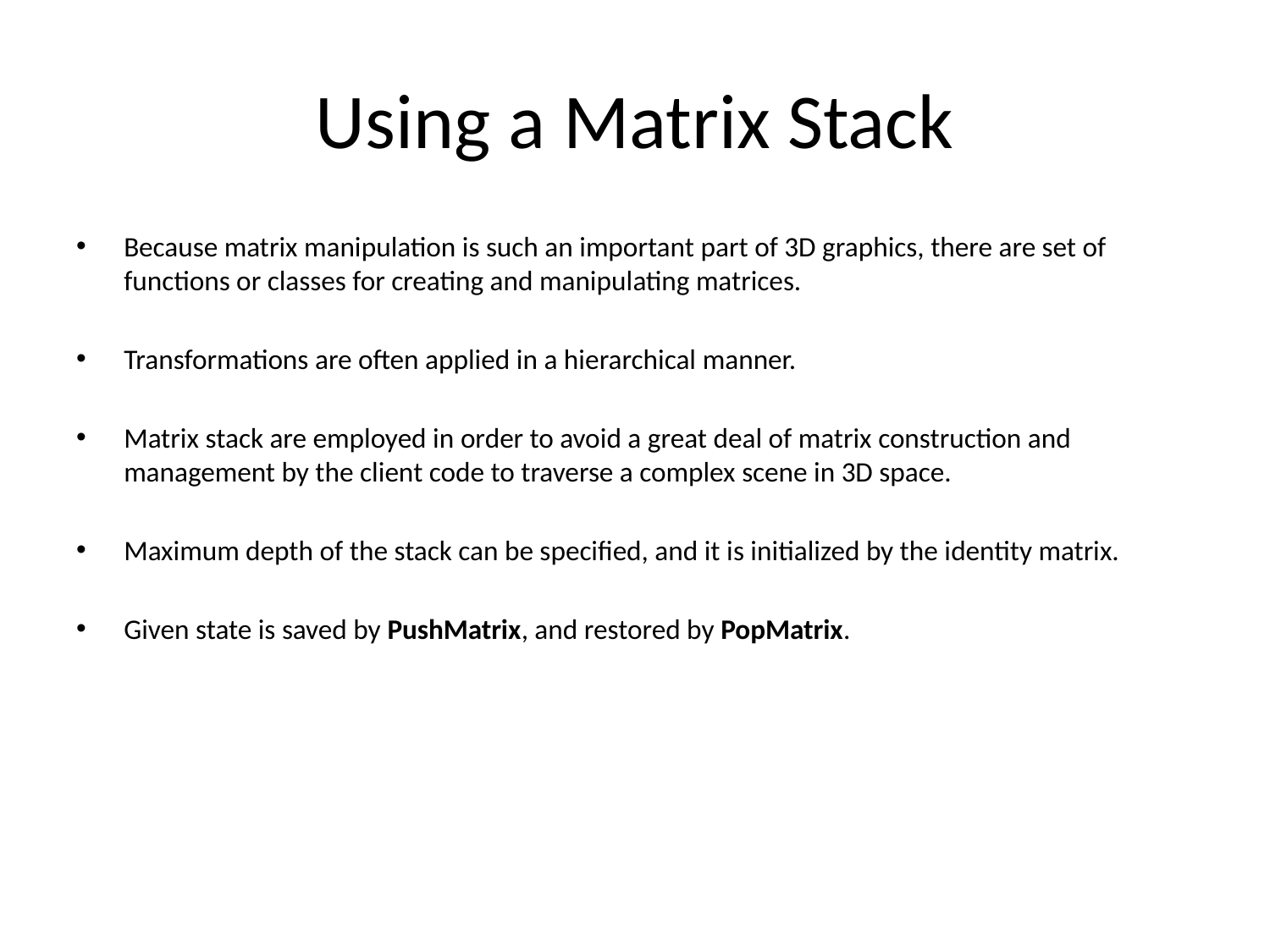

# Using a Matrix Stack
Because matrix manipulation is such an important part of 3D graphics, there are set of functions or classes for creating and manipulating matrices.

Transformations are often applied in a hierarchical manner.

Matrix stack are employed in order to avoid a great deal of matrix construction and management by the client code to traverse a complex scene in 3D space.

Maximum depth of the stack can be specified, and it is initialized by the identity matrix.

Given state is saved by PushMatrix, and restored by PopMatrix.